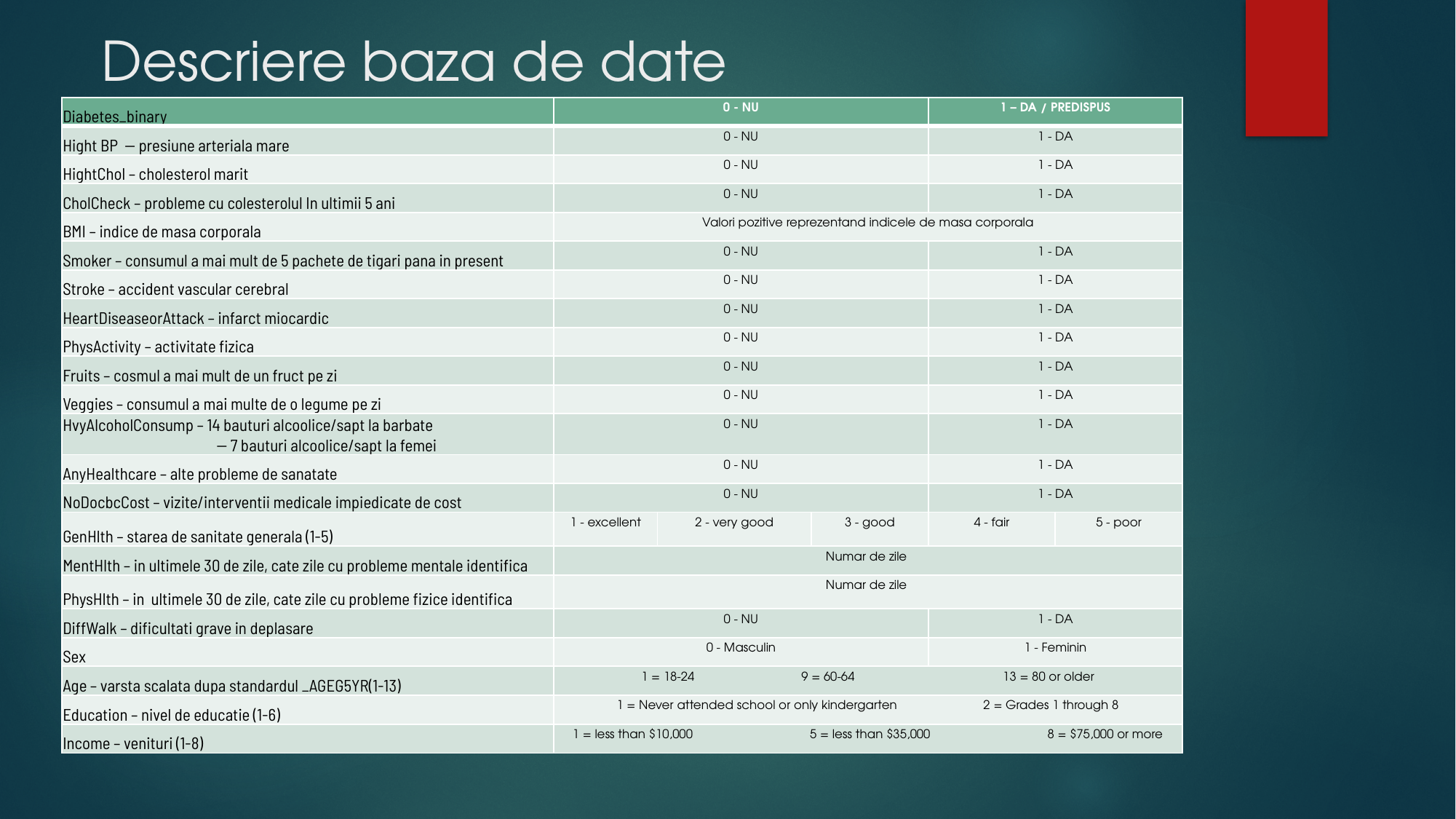

# Descriere baza de date
| Diabetes\_binary | 0 - NU |  |  | 1 – DA / PREDISPUS |  |
| --- | --- | --- | --- | --- | --- |
| Hight BP -- presiune arteriala mare | 0 - NU |  |  | 1 - DA |  |
| HightChol – cholesterol marit | 0 - NU |  |  | 1 - DA |  |
| CholCheck – probleme cu colesterolul In ultimii 5 ani | 0 - NU |  |  | 1 - DA |  |
| BMI – indice de masa corporala | Valori pozitive reprezentand indicele de masa corporala |  |  |  |  |
| Smoker – consumul a mai mult de 5 pachete de tigari pana in present | 0 - NU |  |  | 1 - DA |  |
| Stroke – accident vascular cerebral | 0 - NU |  |  | 1 - DA |  |
| HeartDiseaseorAttack – infarct miocardic | 0 - NU |  |  | 1 - DA |  |
| PhysActivity – activitate fizica | 0 - NU |  |  | 1 - DA |  |
| Fruits – cosmul a mai mult de un fruct pe zi | 0 - NU |  |  | 1 - DA |  |
| Veggies – consumul a mai multe de o legume pe zi | 0 - NU |  |  | 1 - DA |  |
| HvyAlcoholConsump – 14 bauturi alcoolice/sapt la barbate -- 7 bauturi alcoolice/sapt la femei | 0 - NU |  |  | 1 - DA |  |
| AnyHealthcare – alte probleme de sanatate | 0 - NU |  |  | 1 - DA |  |
| NoDocbcCost – vizite/interventii medicale impiedicate de cost | 0 - NU |  |  | 1 - DA |  |
| GenHlth – starea de sanitate generala (1-5) | 1 - excellent | 2 - very good | 3 - good | 4 - fair | 5 - poor |
| MentHlth – in ultimele 30 de zile, cate zile cu probleme mentale identifica | Numar de zile |  |  |  |  |
| PhysHlth – in ultimele 30 de zile, cate zile cu probleme fizice identifica | Numar de zile |  |  |  |  |
| DiffWalk – dificultati grave in deplasare | 0 - NU |  |  | 1 - DA |  |
| Sex | 0 - Masculin |  |  | 1 - Feminin |  |
| Age – varsta scalata dupa standardul \_AGEG5YR(1-13) | 1 = 18-24 9 = 60-64 13 = 80 or older |  |  |  |  |
| Education – nivel de educatie (1-6) | 1 = Never attended school or only kindergarten 2 = Grades 1 through 8 |  |  |  |  |
| Income – venituri (1-8) | 1 = less than $10,000 5 = less than $35,000 8 = $75,000 or more |  |  |  |  |